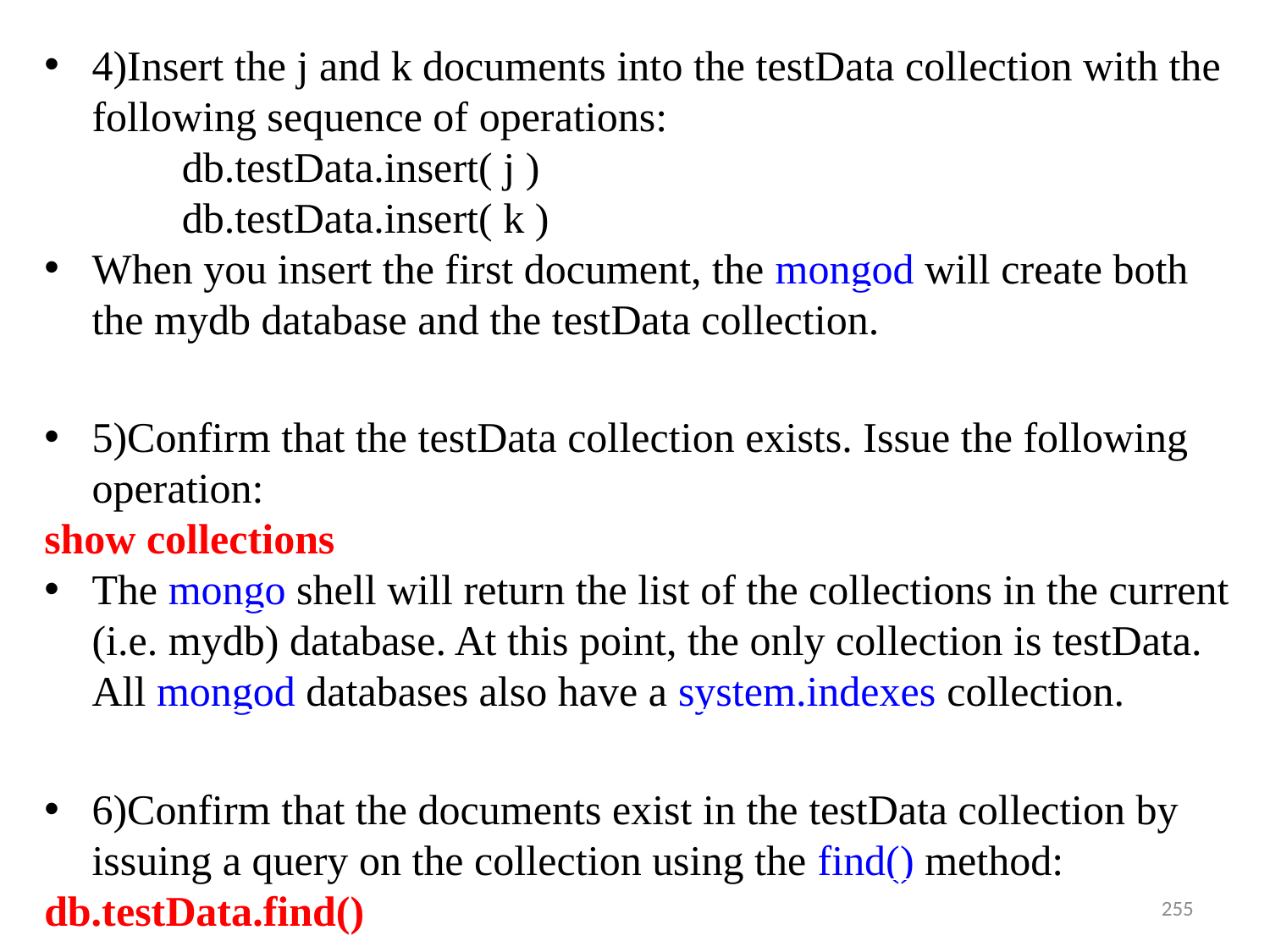

4)Insert the j and k documents into the testData collection with the following sequence of operations:
             db.testData.insert( j )
             db.testData.insert( k )
When you insert the first document, the mongod will create both the mydb database and the testData collection.

5)Confirm that the testData collection exists. Issue the following operation:
show collections
The mongo shell will return the list of the collections in the current (i.e. mydb) database. At this point, the only collection is testData. All mongod databases also have a system.indexes collection.

6)Confirm that the documents exist in the testData collection by issuing a query on the collection using the find() method:
db.testData.find()

255